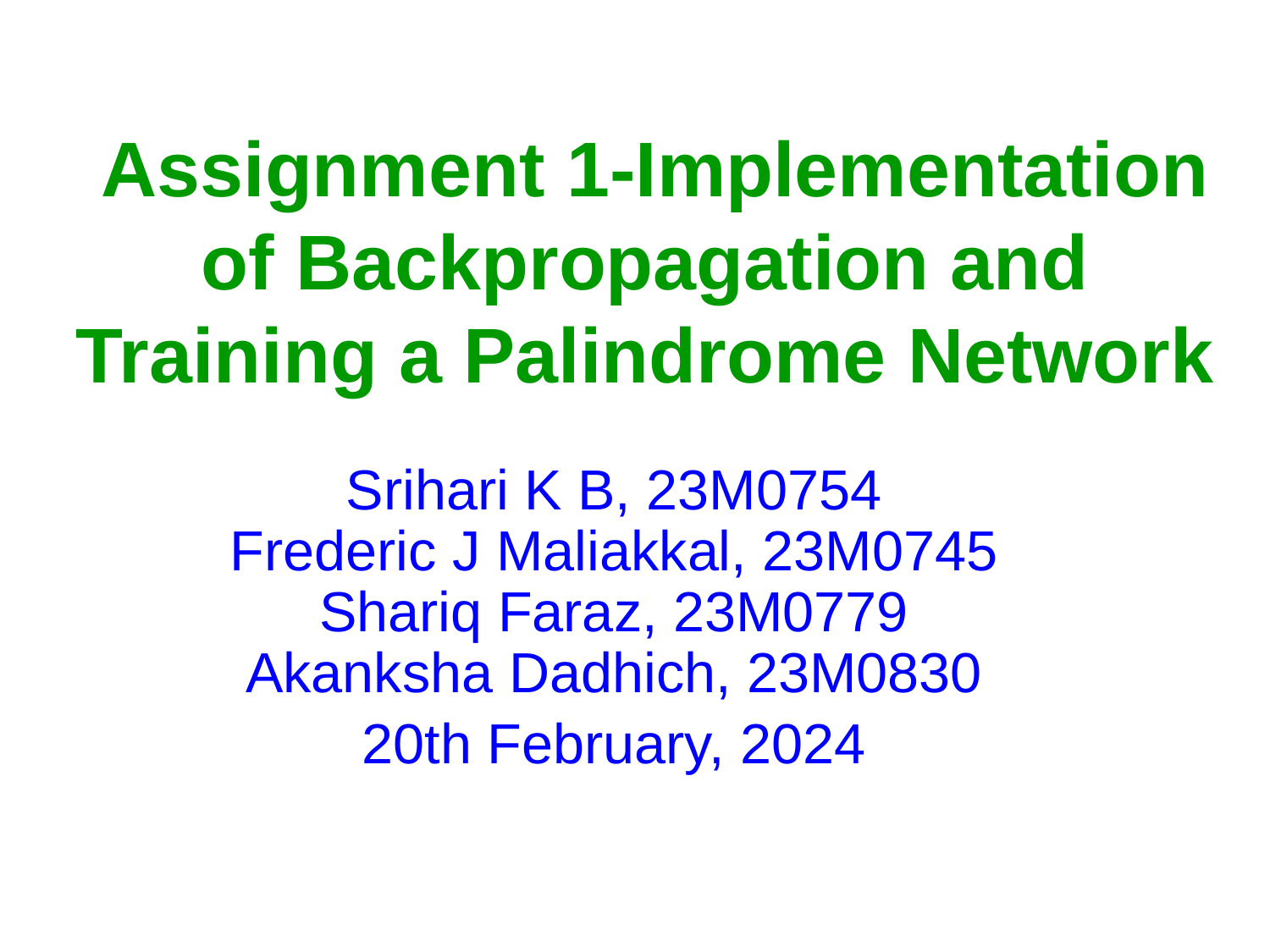

# Assignment 1-Implementation of Backpropagation and Training a Palindrome Network
Srihari K B, 23M0754
Frederic J Maliakkal, 23M0745
Shariq Faraz, 23M0779
Akanksha Dadhich, 23M0830
20th February, 2024